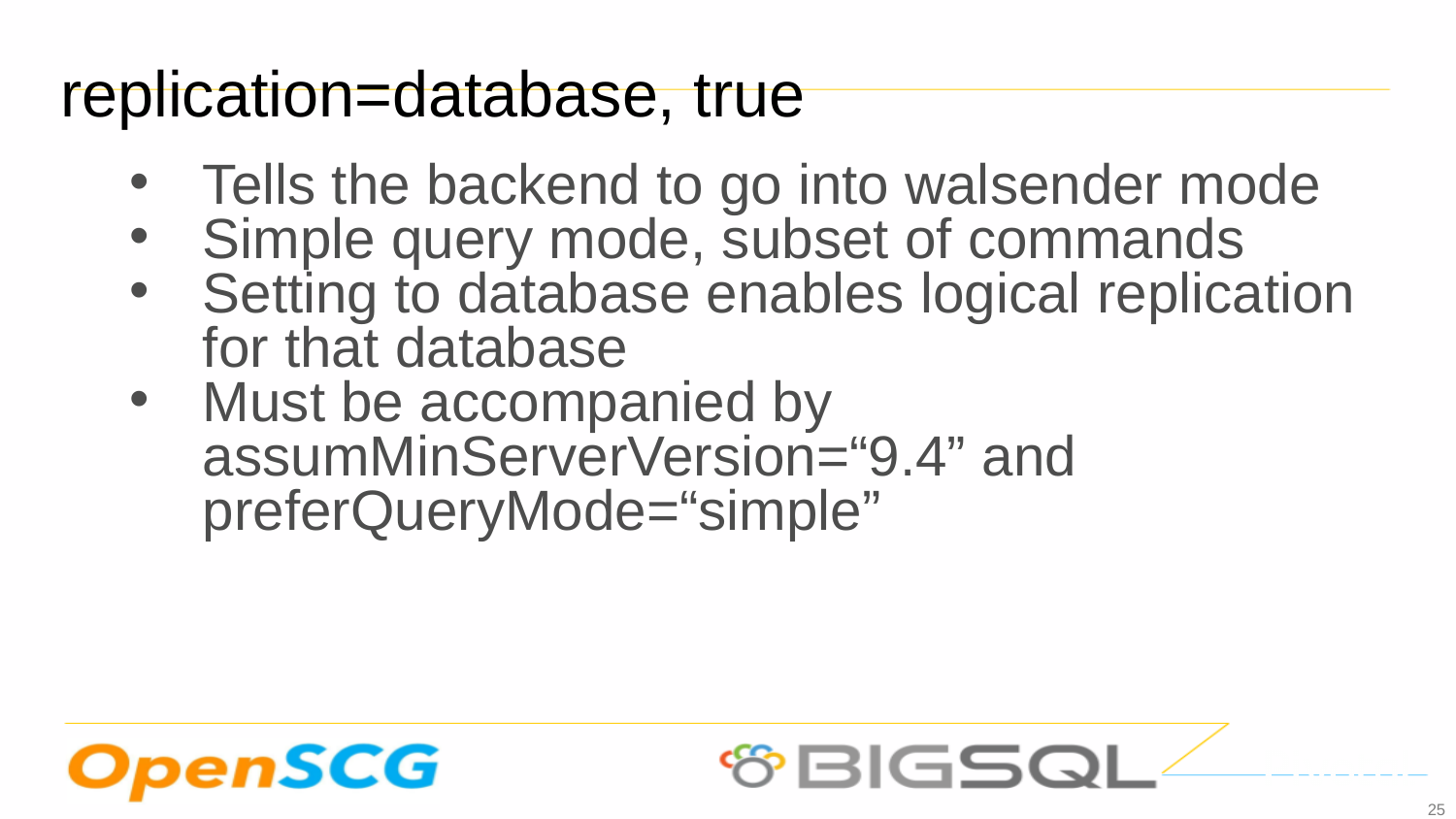

replication=database, true
Tells the backend to go into walsender mode
Simple query mode, subset of commands
Setting to database enables logical replication for that database
Must be accompanied by assumMinServerVersion=“9.4” and preferQueryMode=“simple”